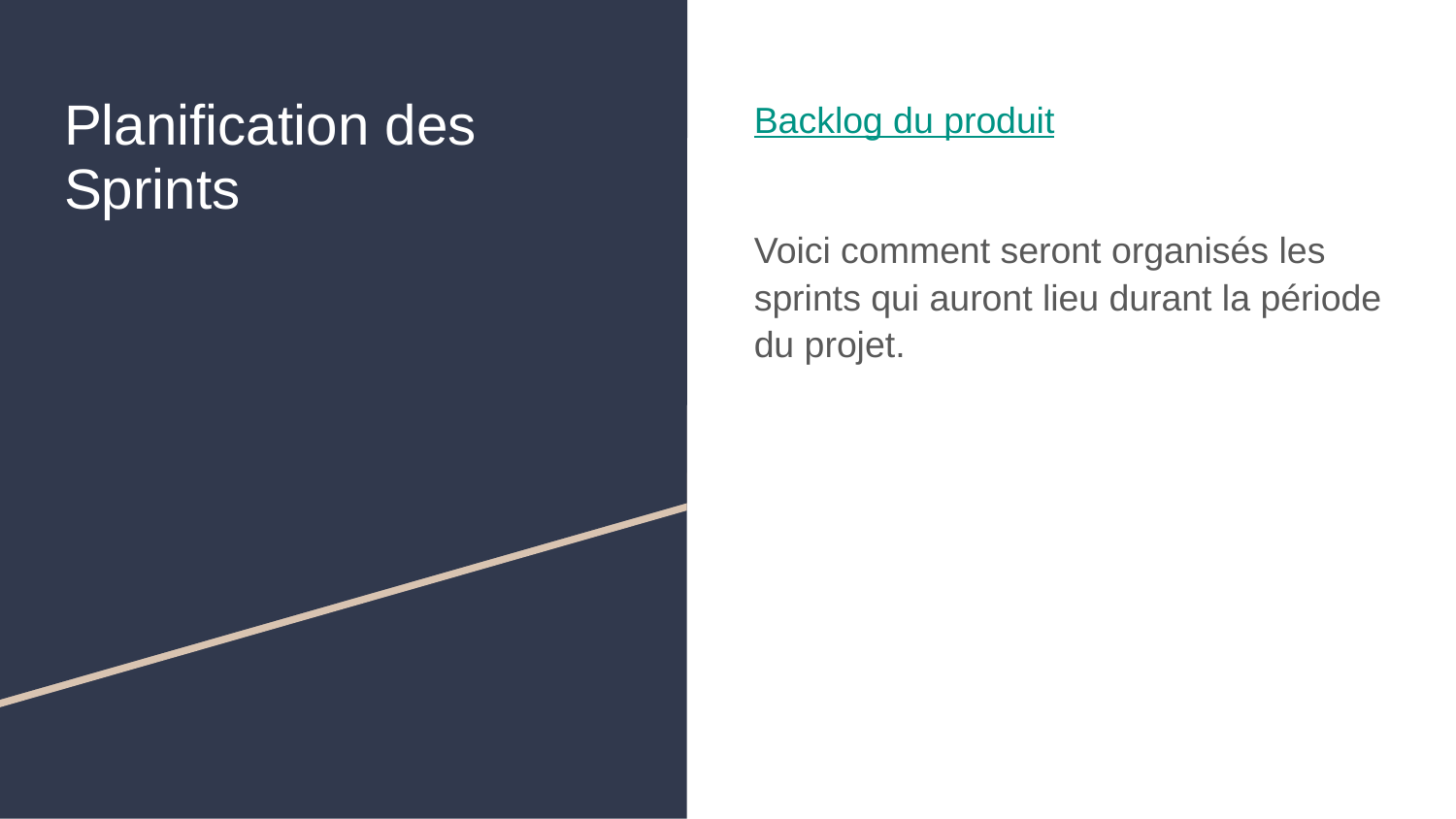

# Planification des Sprints
Backlog du produit

Voici comment seront organisés les sprints qui auront lieu durant la période du projet.